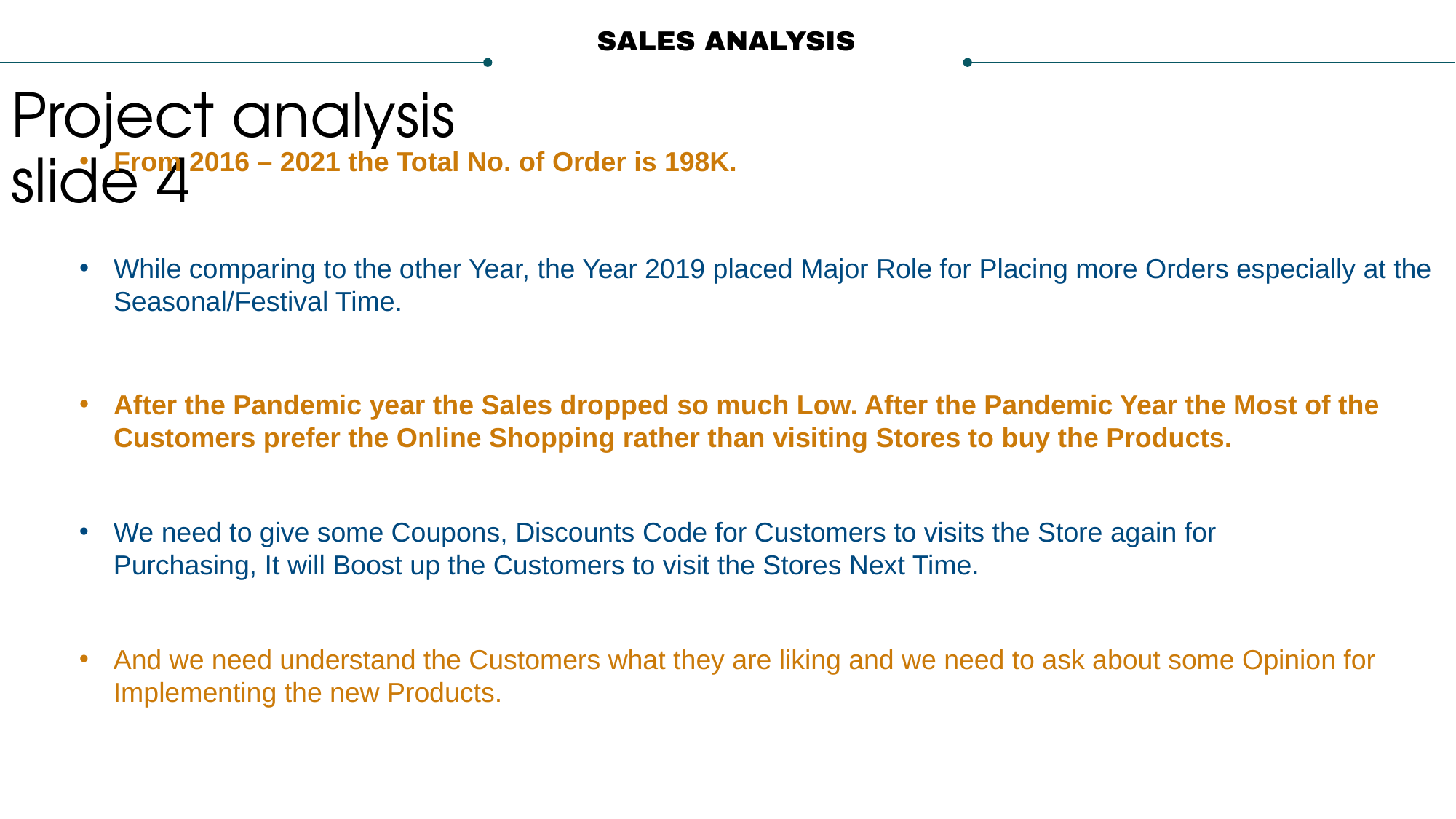

SALES ANALYSIS
Project analysis slide 4
From 2016 – 2021 the Total No. of Order is 198K.
Tasks
While comparing to the other Year, the Year 2019 placed Major Role for Placing more Orders especially at the Seasonal/Festival Time.
Management Objectives
After the Pandemic year the Sales dropped so much Low. After the Pandemic Year the Most of the Customers prefer the Online Shopping rather than visiting Stores to buy the Products.
Project Objectives
Implementation Plan
Schedules
We need to give some Coupons, Discounts Code for Customers to visits the Store again for Purchasing, It will Boost up the Customers to visit the Stores Next Time.
And we need understand the Customers what they are liking and we need to ask about some Opinion for Implementing the new Products.